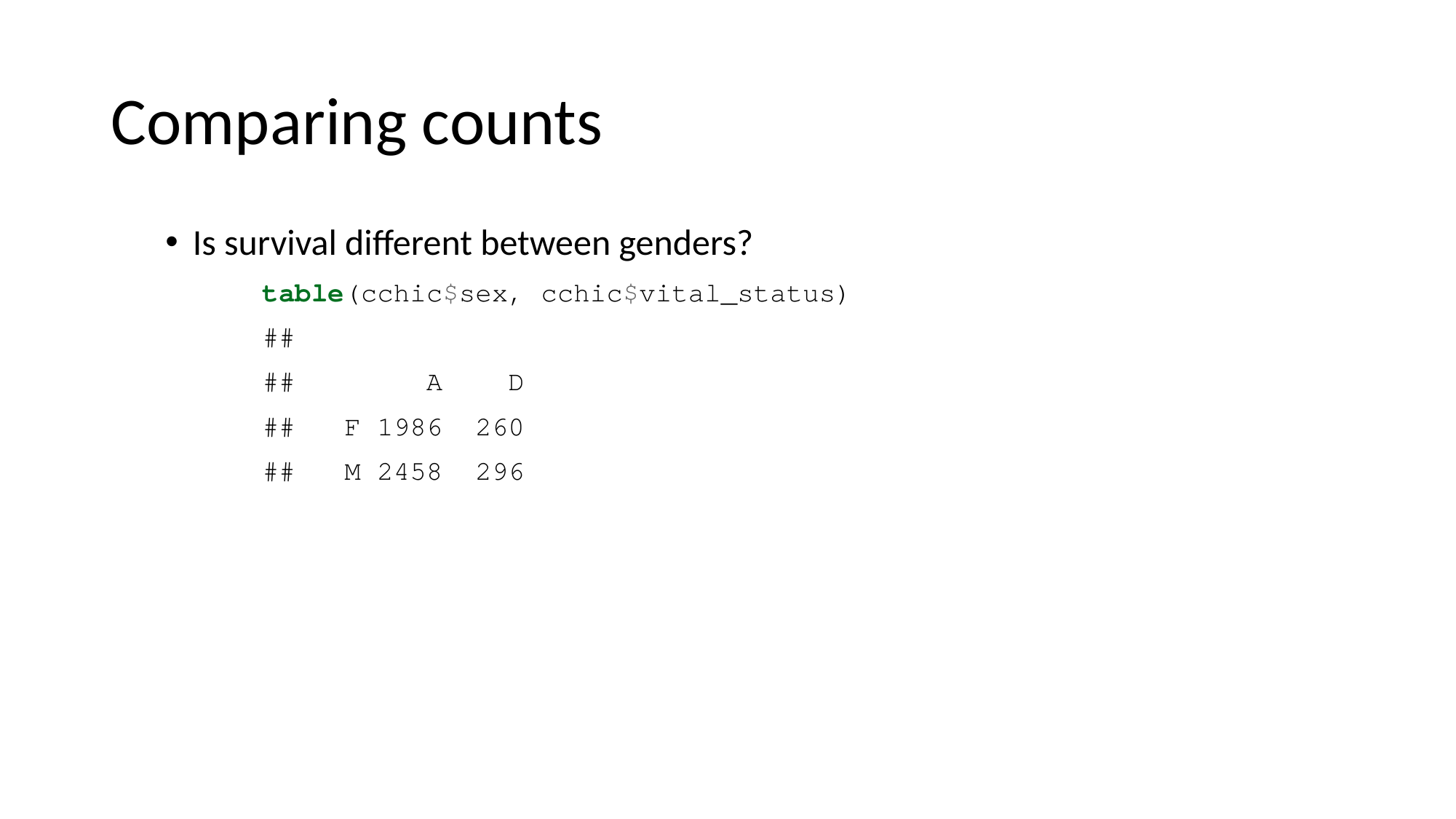

# Comparing counts
Is survival different between genders?
table(cchic$sex, cchic$vital_status)
##
##        A    D
##   F 1986  260
##   M 2458  296